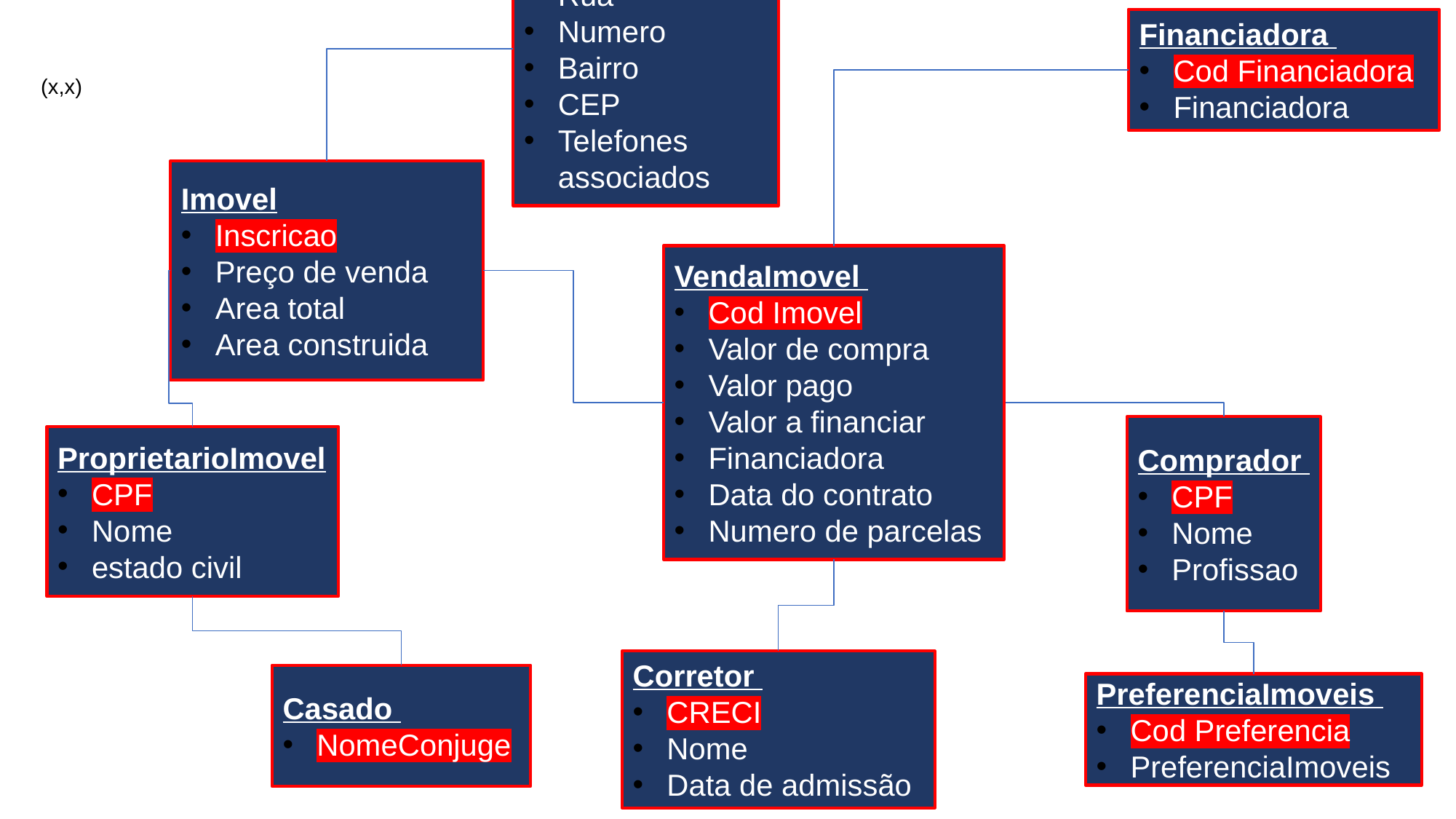

Endereco
Cod Endereco
Rua
Numero
Bairro
CEP
Telefones associados
Financiadora
Cod Financiadora
Financiadora
(x,x)
Imovel
Inscricao
Preço de venda
Area total
Area construida
VendaImovel
Cod Imovel
Valor de compra
Valor pago
Valor a financiar
Financiadora
Data do contrato
Numero de parcelas
Comprador
CPF
Nome
Profissao
ProprietarioImovel
CPF
Nome
estado civil
Corretor
CRECI
Nome
Data de admissão
Casado
NomeConjuge
PreferenciaImoveis
Cod Preferencia
PreferenciaImoveis